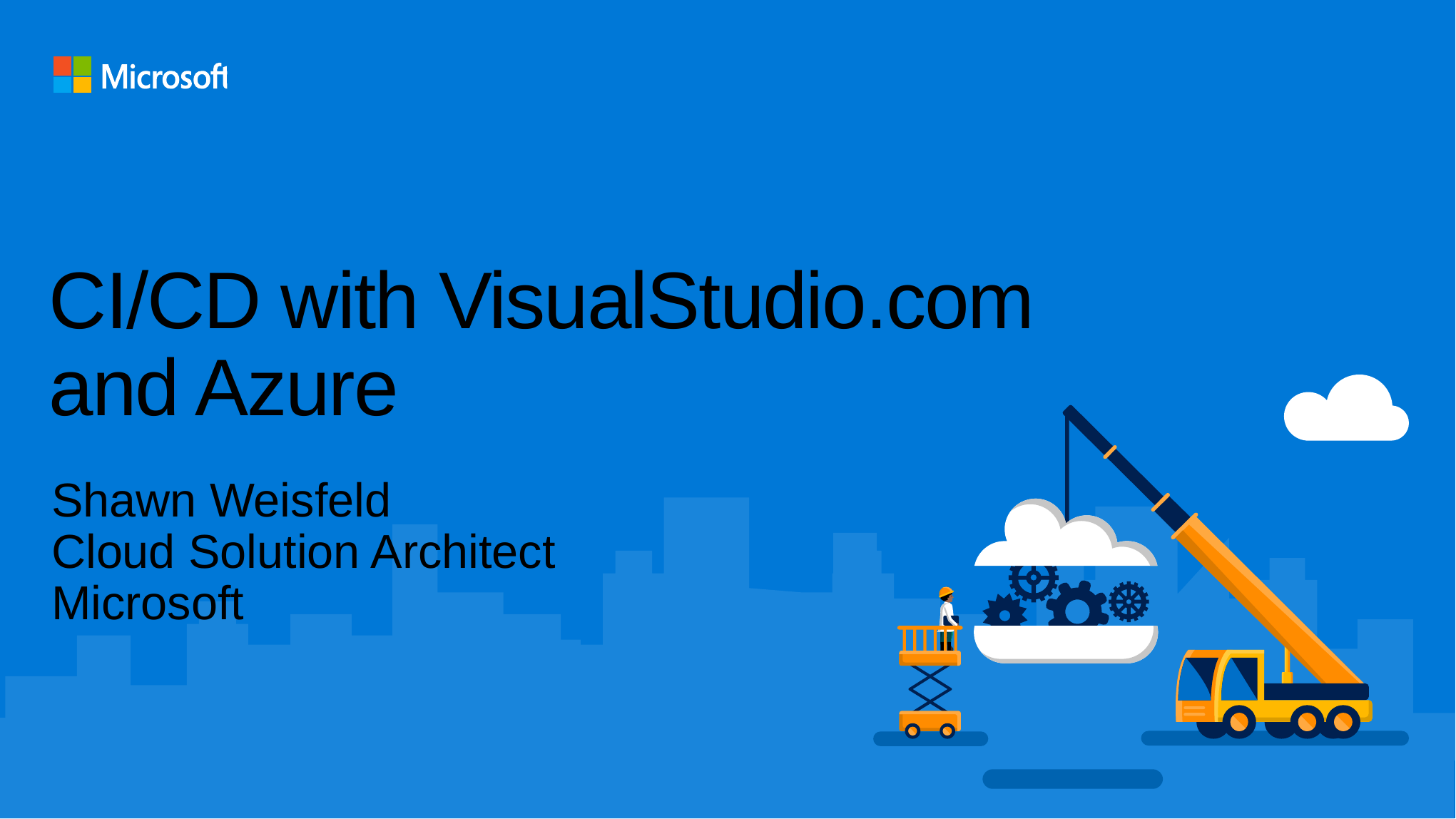

# CI/CD with VisualStudio.com and Azure
Shawn Weisfeld
Cloud Solution Architect
Microsoft